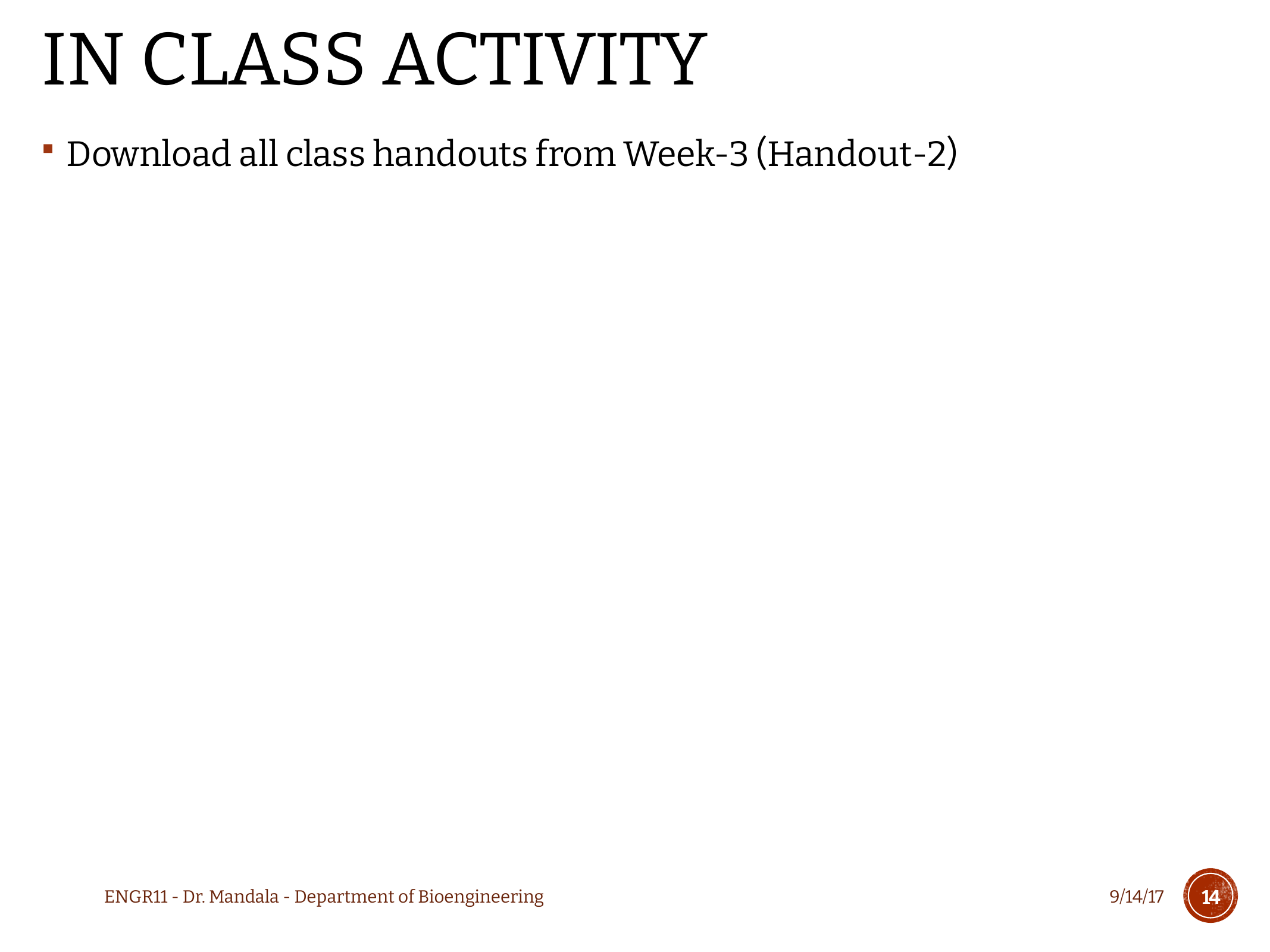

# In class activity
Download all class handouts from Week-3 (Handout-2)
ENGR11 - Dr. Mandala - Department of Bioengineering
9/14/17
14